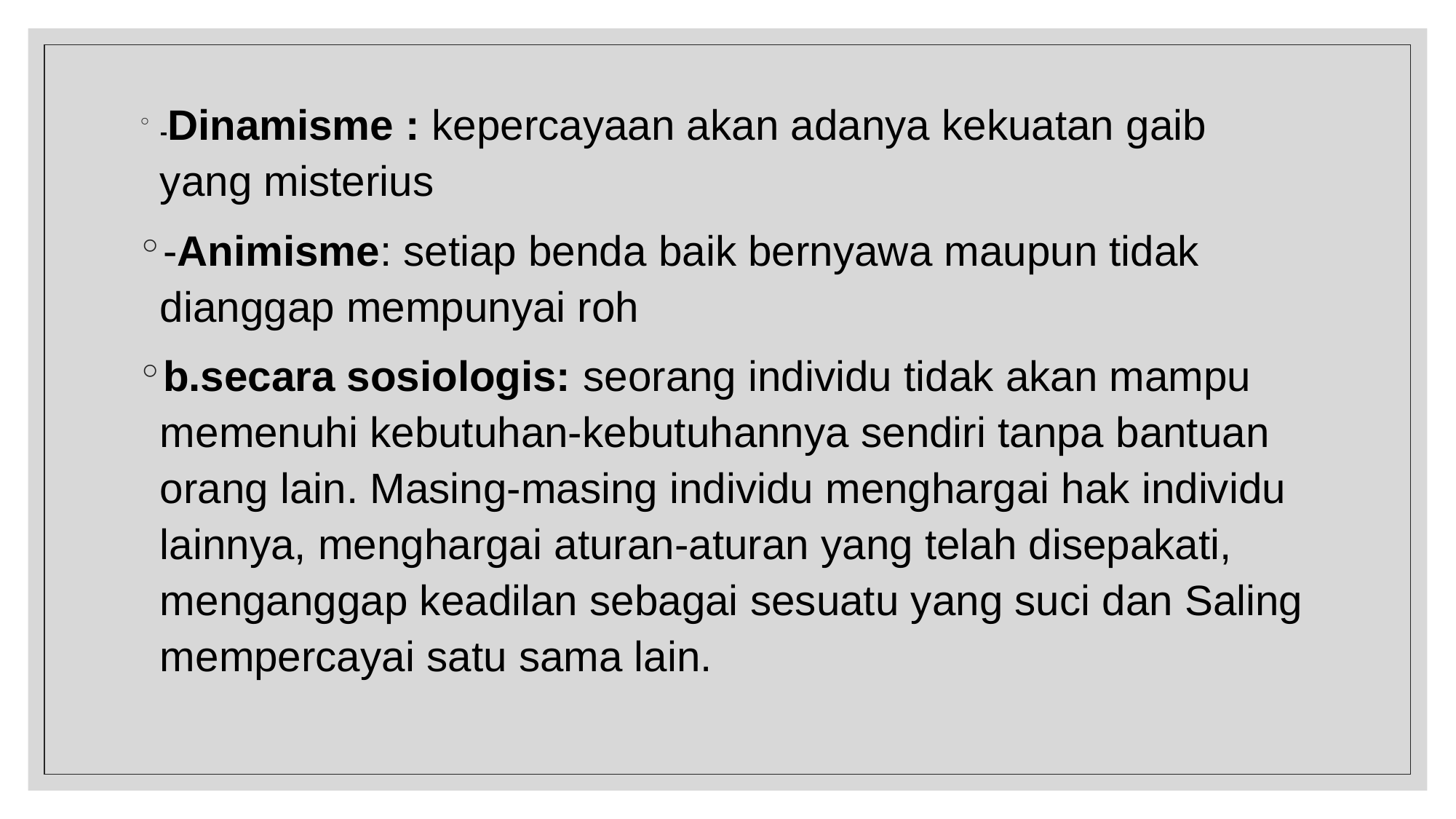

-Dinamisme : kepercayaan akan adanya kekuatan gaib yang misterius
-Animisme: setiap benda baik bernyawa maupun tidak dianggap mempunyai roh
b.secara sosiologis: seorang individu tidak akan mampu memenuhi kebutuhan-kebutuhannya sendiri tanpa bantuan orang lain. Masing-masing individu menghargai hak individu lainnya, menghargai aturan-aturan yang telah disepakati, menganggap keadilan sebagai sesuatu yang suci dan Saling mempercayai satu sama lain.